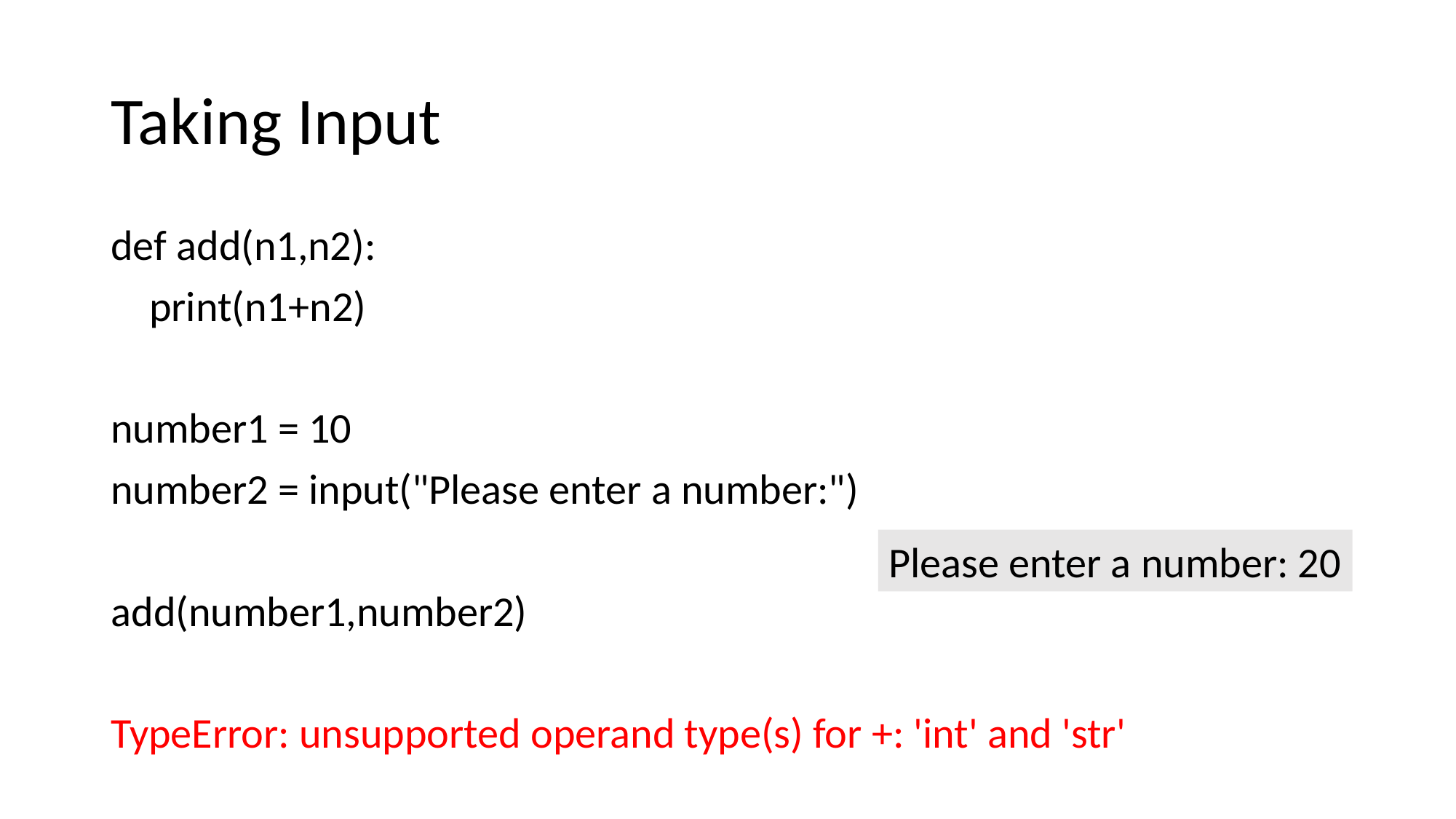

# Taking Input
def add(n1,n2):
    print(n1+n2)

number1 = 10
number2 = input("Please enter a number:")

add(number1,number2)

TypeError: unsupported operand type(s) for +: 'int' and 'str'
Please enter a number: 20